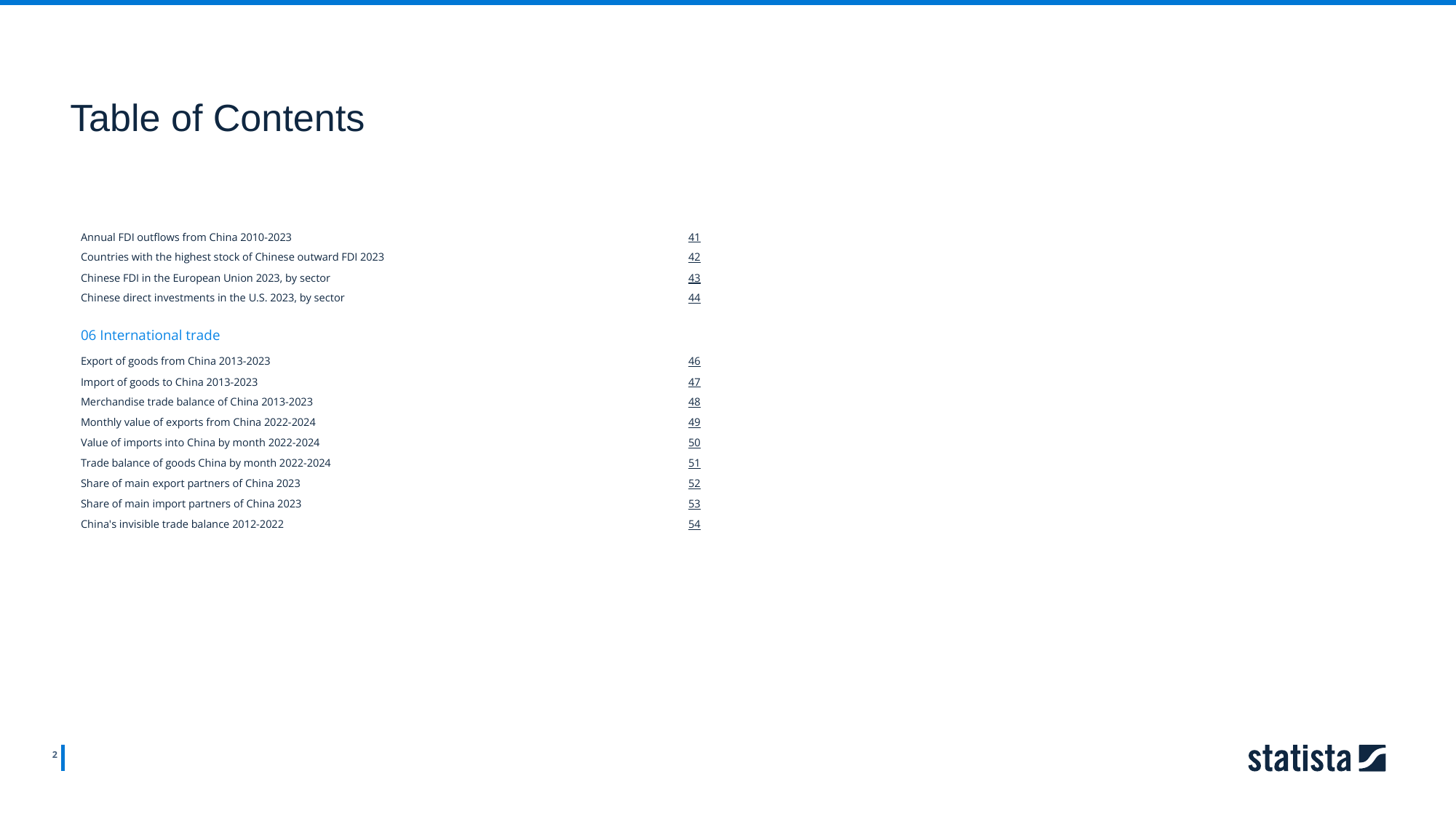

Table of Contents
Annual FDI outflows from China 2010-2023
41
Countries with the highest stock of Chinese outward FDI 2023
42
Chinese FDI in the European Union 2023, by sector
43
Chinese direct investments in the U.S. 2023, by sector
44
06 International trade
Export of goods from China 2013-2023
46
Import of goods to China 2013-2023
47
Merchandise trade balance of China 2013-2023
48
Monthly value of exports from China 2022-2024
49
Value of imports into China by month 2022-2024
50
Trade balance of goods China by month 2022-2024
51
Share of main export partners of China 2023
52
Share of main import partners of China 2023
53
China's invisible trade balance 2012-2022
54
2